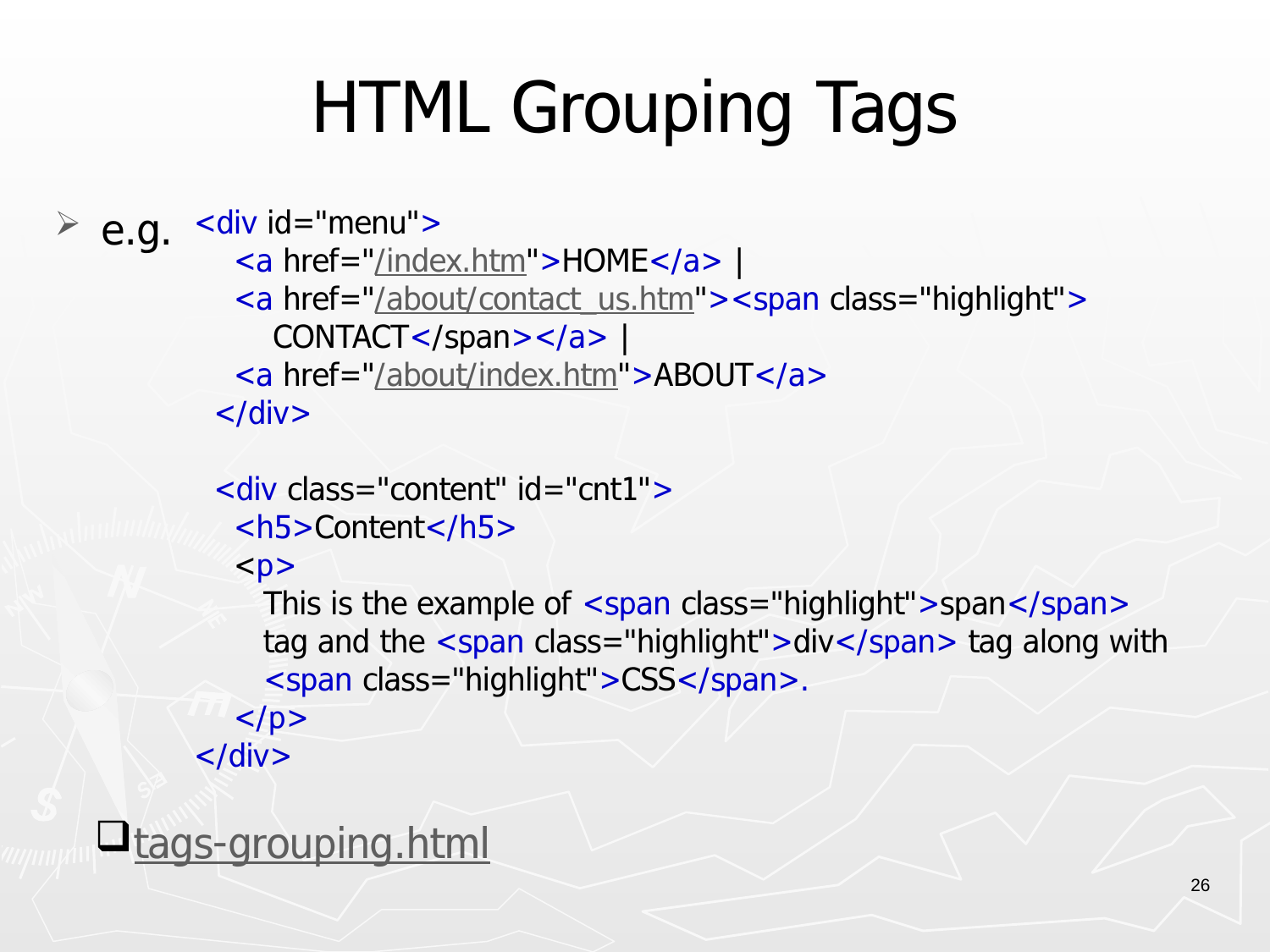

# HTML Grouping Tags
e.g.

<div id="menu">
    <a href="/index.htm">HOME</a> |
    <a href="/about/contact_us.htm"><span class="highlight">
        CONTACT</span></a> |
    <a href="/about/index.htm">ABOUT</a>
  </div>

  <div class="content" id="cnt1">
    <h5>Content</h5>
    <p>
       This is the example of <span class="highlight">span</span>
       tag and the <span class="highlight">div</span> tag along with
       <span class="highlight">CSS</span>.
    </p>
</div>
tags-grouping.html
26